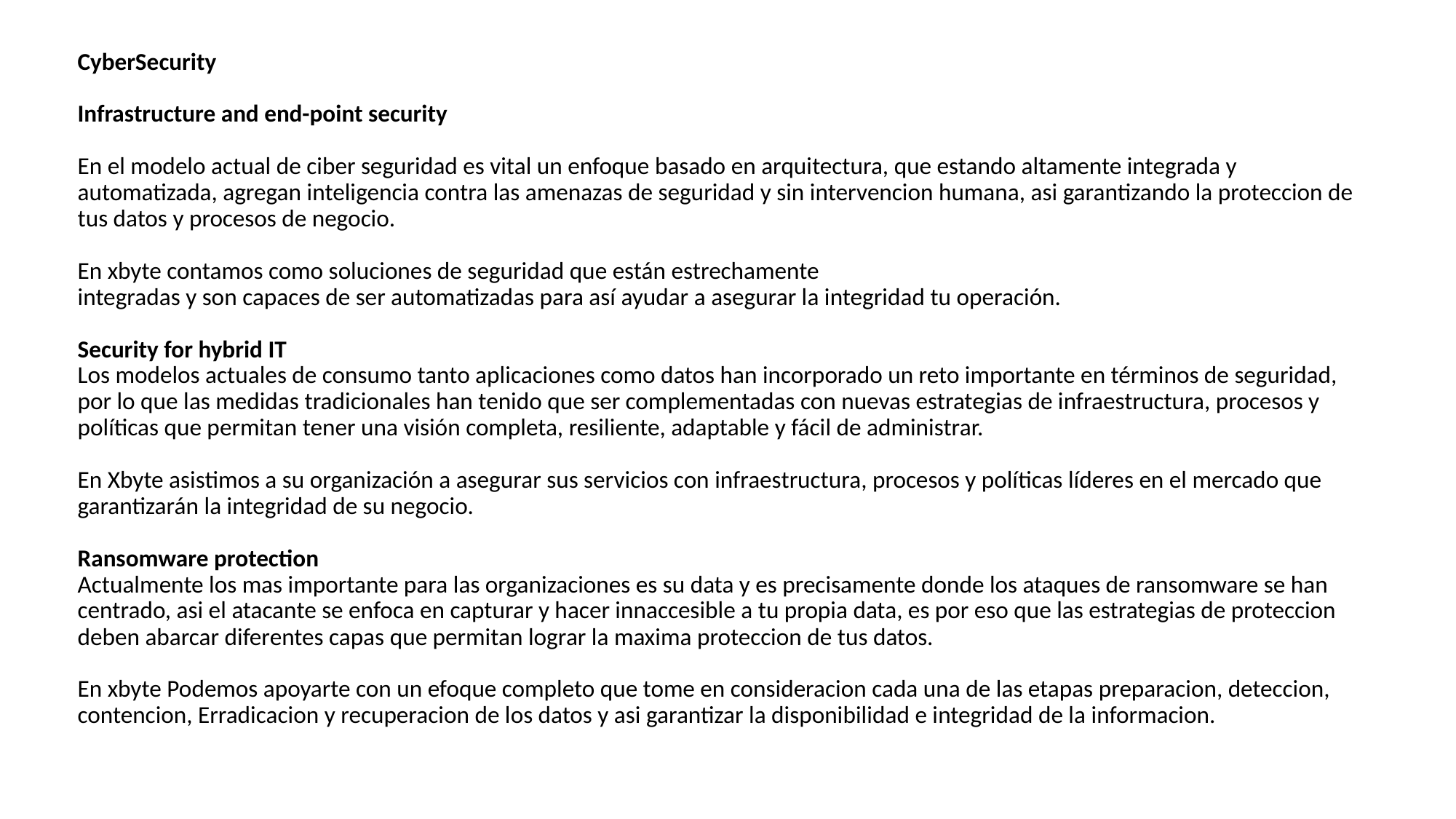

# CyberSecurity Infrastructure and end-point security En el modelo actual de ciber seguridad es vital un enfoque basado en arquitectura, que estando altamente integrada y automatizada, agregan inteligencia contra las amenazas de seguridad y sin intervencion humana, asi garantizando la proteccion de tus datos y procesos de negocio. En xbyte contamos como soluciones de seguridad que están estrechamente integradas y son capaces de ser automatizadas para así ayudar a asegurar la integridad tu operación. Security for hybrid IT Los modelos actuales de consumo tanto aplicaciones como datos han incorporado un reto importante en términos de seguridad, por lo que las medidas tradicionales han tenido que ser complementadas con nuevas estrategias de infraestructura, procesos y políticas que permitan tener una visión completa, resiliente, adaptable y fácil de administrar. En Xbyte asistimos a su organización a asegurar sus servicios con infraestructura, procesos y políticas líderes en el mercado que garantizarán la integridad de su negocio. Ransomware protection Actualmente los mas importante para las organizaciones es su data y es precisamente donde los ataques de ransomware se han centrado, asi el atacante se enfoca en capturar y hacer innaccesible a tu propia data, es por eso que las estrategias de proteccion deben abarcar diferentes capas que permitan lograr la maxima proteccion de tus datos. En xbyte Podemos apoyarte con un efoque completo que tome en consideracion cada una de las etapas preparacion, deteccion, contencion, Erradicacion y recuperacion de los datos y asi garantizar la disponibilidad e integridad de la informacion.